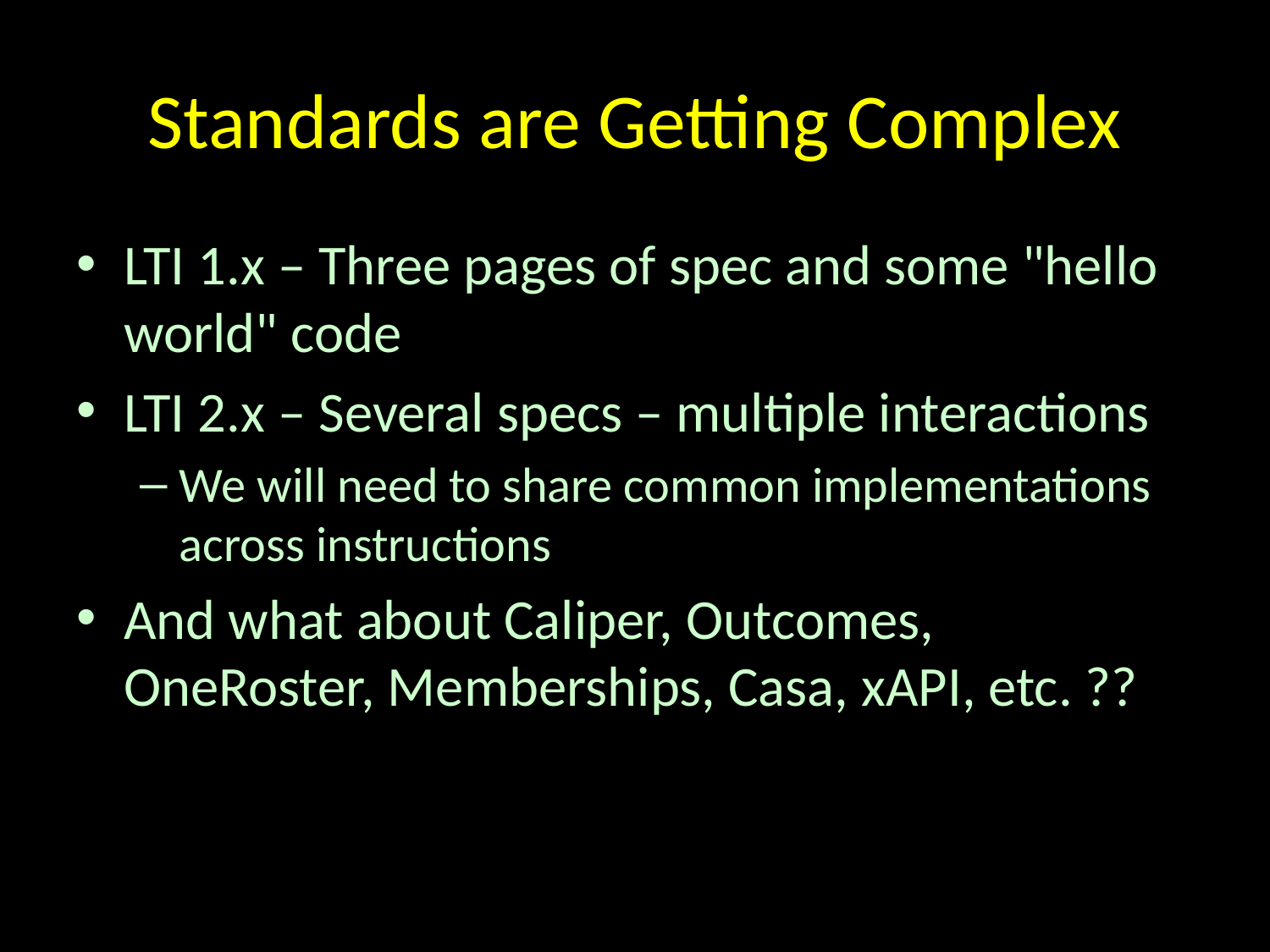

# Standards are Getting Complex
LTI 1.x – Three pages of spec and some "hello world" code
LTI 2.x – Several specs – multiple interactions
We will need to share common implementations across instructions
And what about Caliper, Outcomes, OneRoster, Memberships, Casa, xAPI, etc. ??